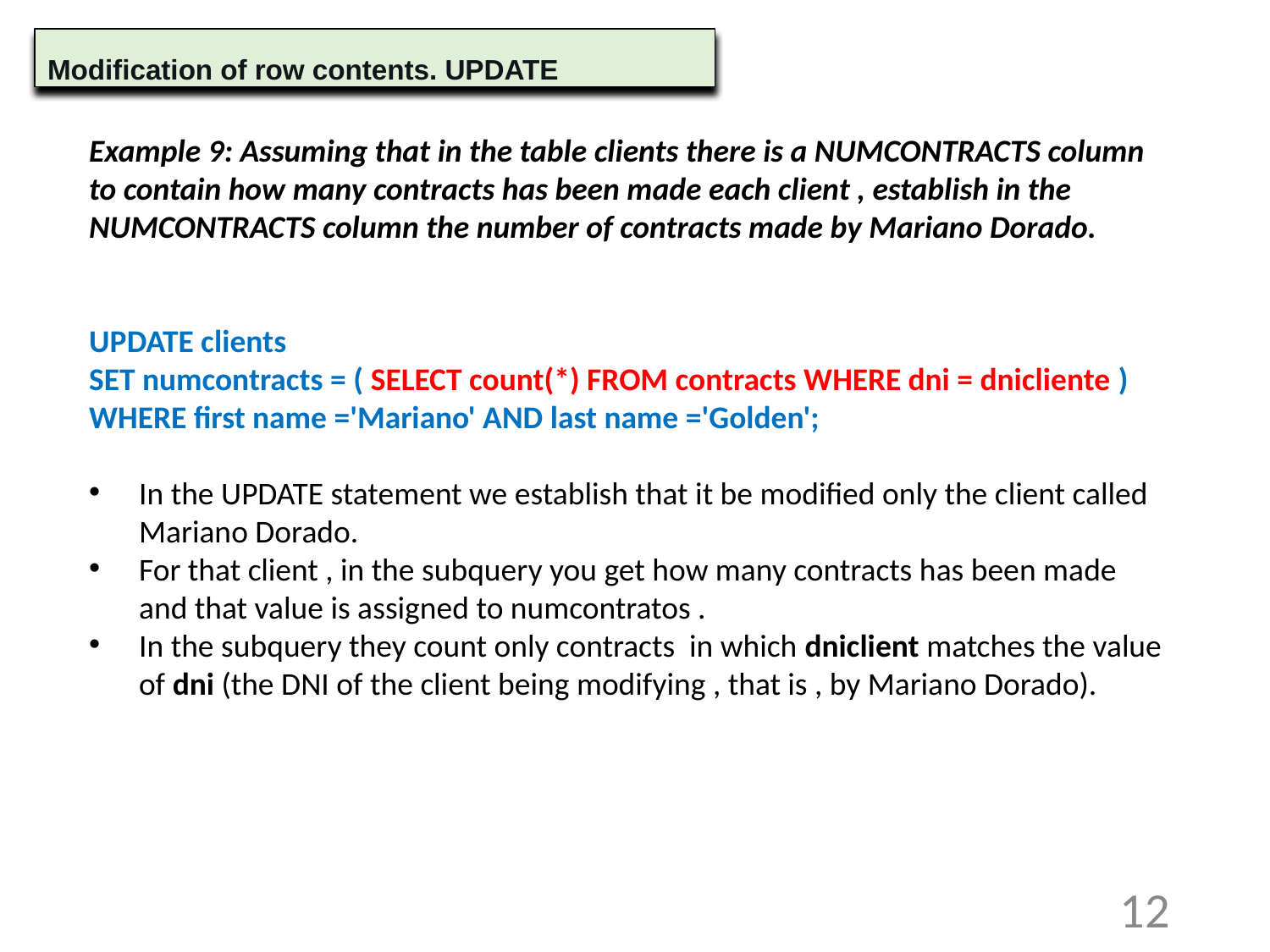

Modification of row contents. UPDATE
Example 9: Assuming that in the table clients there is a NUMCONTRACTS column to contain how many contracts has been made each client , establish in the NUMCONTRACTS column the number of contracts made by Mariano Dorado.

UPDATE clients
SET numcontracts = ( SELECT count(*) FROM contracts WHERE dni = dnicliente )
WHERE first name ='Mariano' AND last name ='Golden';

In the UPDATE statement we establish that it be modified only the client called Mariano Dorado.
For that client , in the subquery you get how many contracts has been made and that value is assigned to numcontratos .
In the subquery they count only contracts  in which dniclient matches the value of dni (the DNI of the client being modifying , that is , by Mariano Dorado).
12